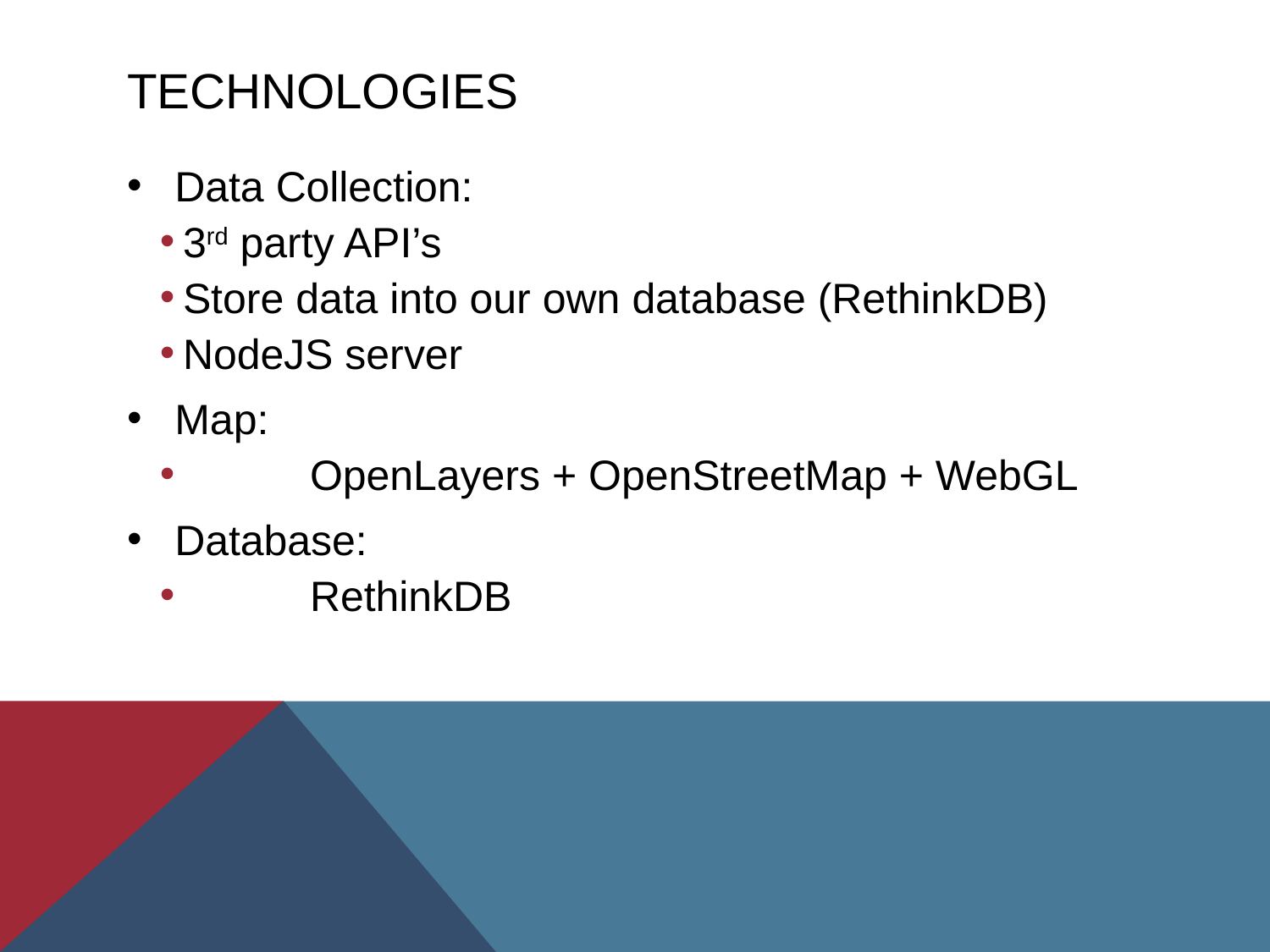

# Technologies
Data Collection:
3rd party API’s
Store data into our own database (RethinkDB)
NodeJS server
Map:
	OpenLayers + OpenStreetMap + WebGL
Database:
	RethinkDB